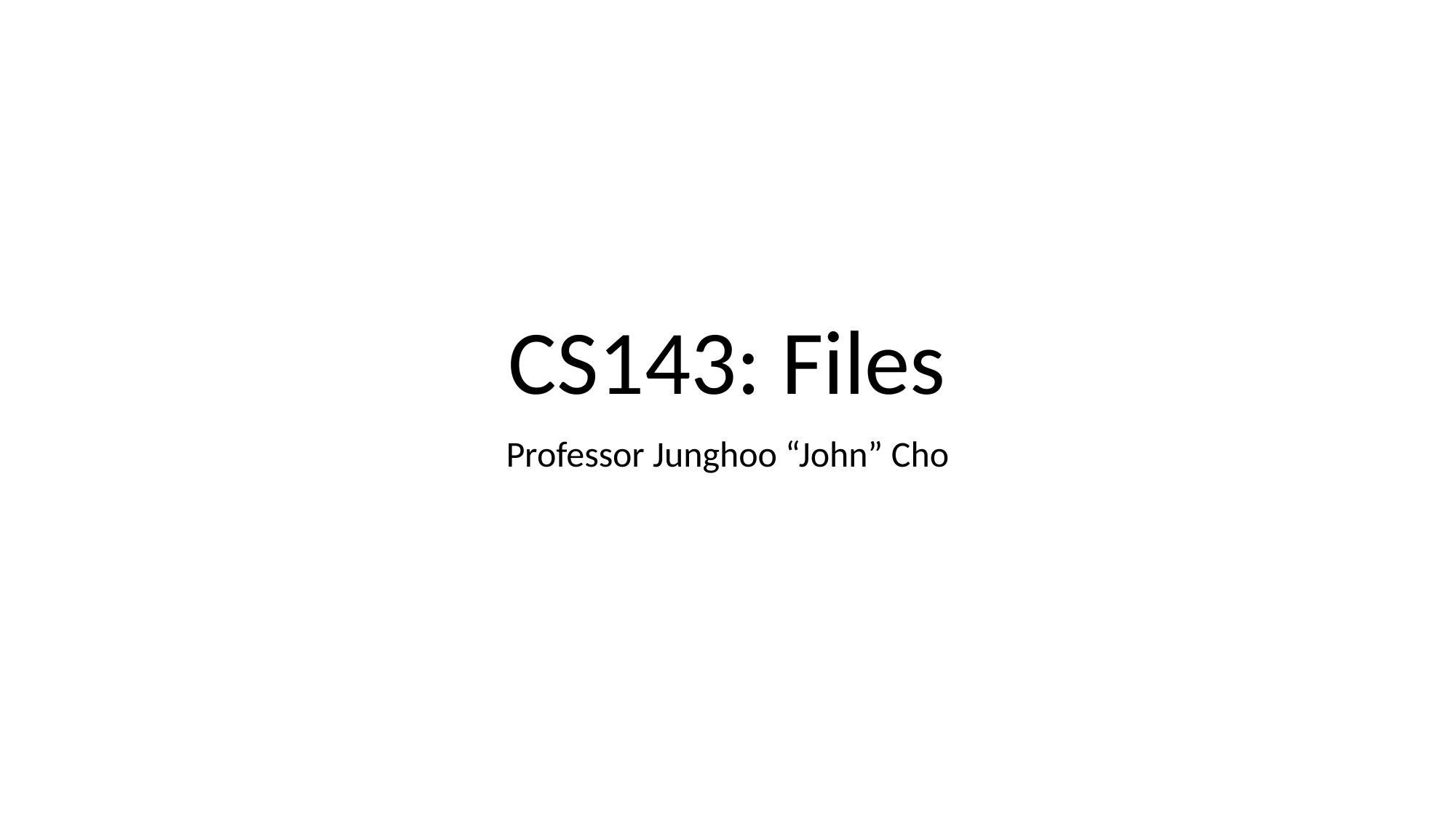

# CS143: Files
Professor Junghoo “John” Cho